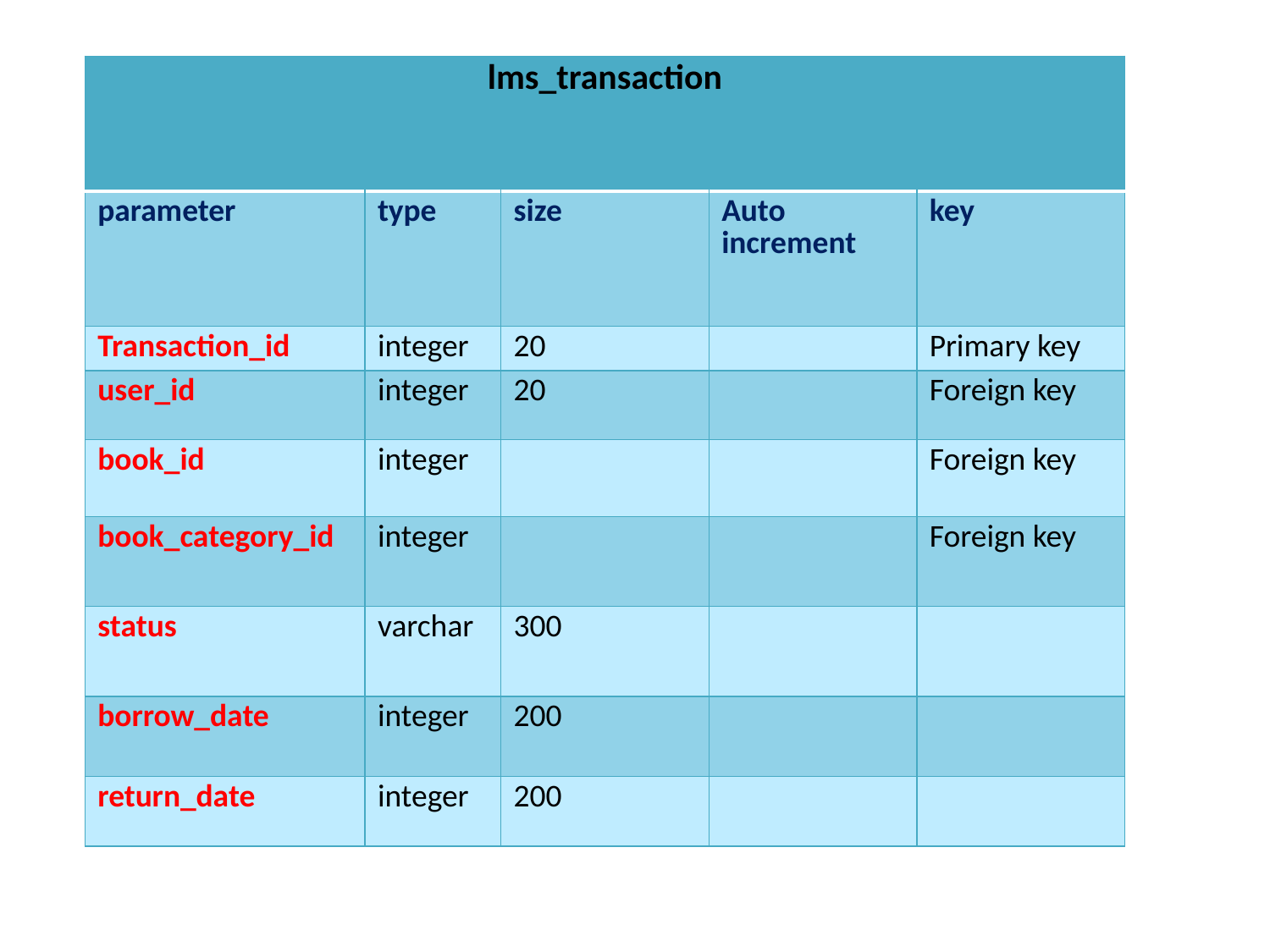

| lms\_transaction |  |  |  |  |
| --- | --- | --- | --- | --- |
| parameter | type | size | Auto increment | key |
| Transaction\_id | integer | 20 |  | Primary key |
| user\_id | integer | 20 |  | Foreign key |
| book\_id | integer |  |  | Foreign key |
| book\_category\_id | integer |  |  | Foreign key |
| status | varchar | 300 |  |  |
| borrow\_date | integer | 200 |  |  |
| return\_date | integer | 200 |  |  |